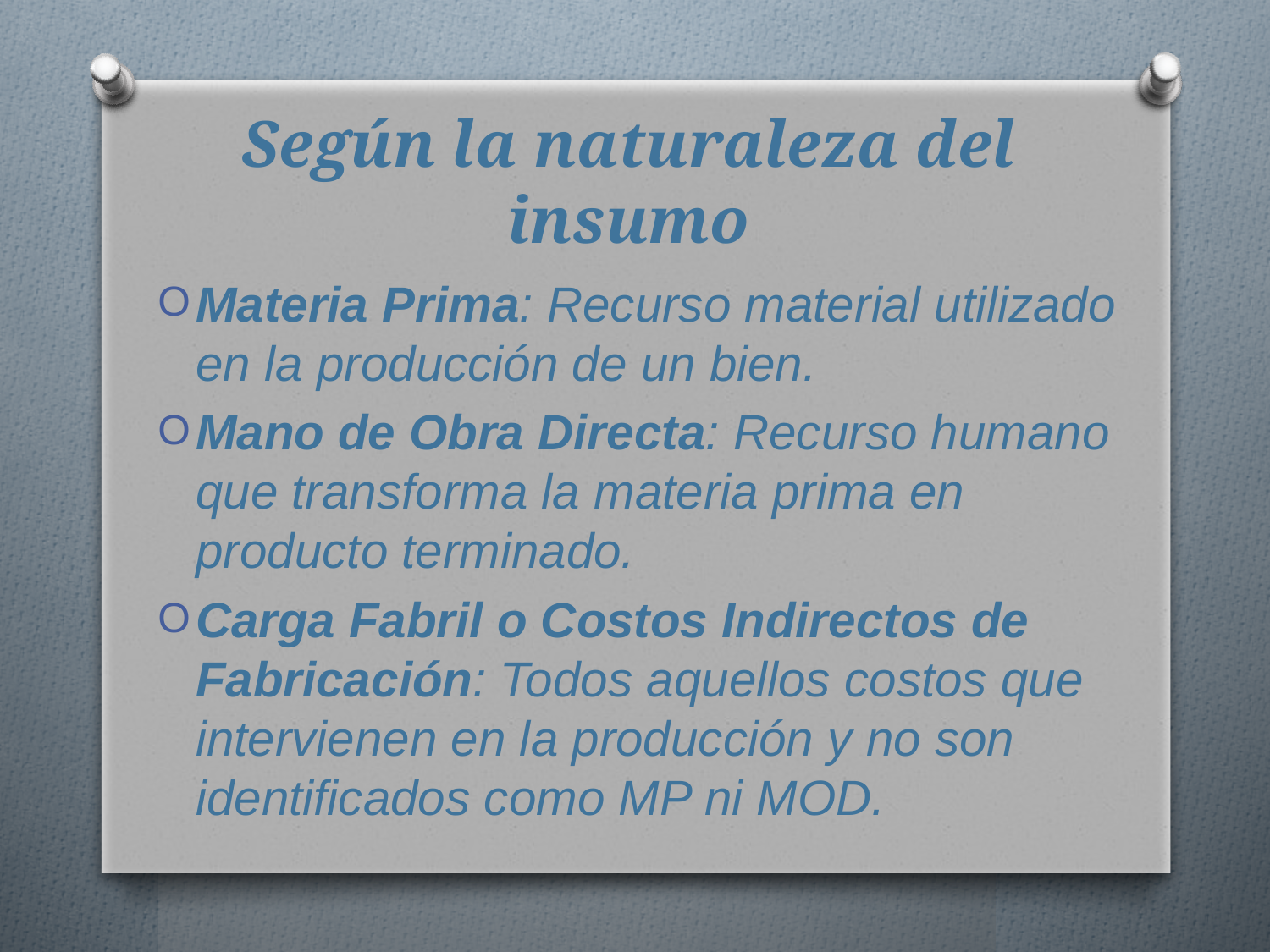

# Según la naturaleza del insumo
Materia Prima: Recurso material utilizado en la producción de un bien.
Mano de Obra Directa: Recurso humano que transforma la materia prima en producto terminado.
Carga Fabril o Costos Indirectos de Fabricación: Todos aquellos costos que intervienen en la producción y no son identificados como MP ni MOD.